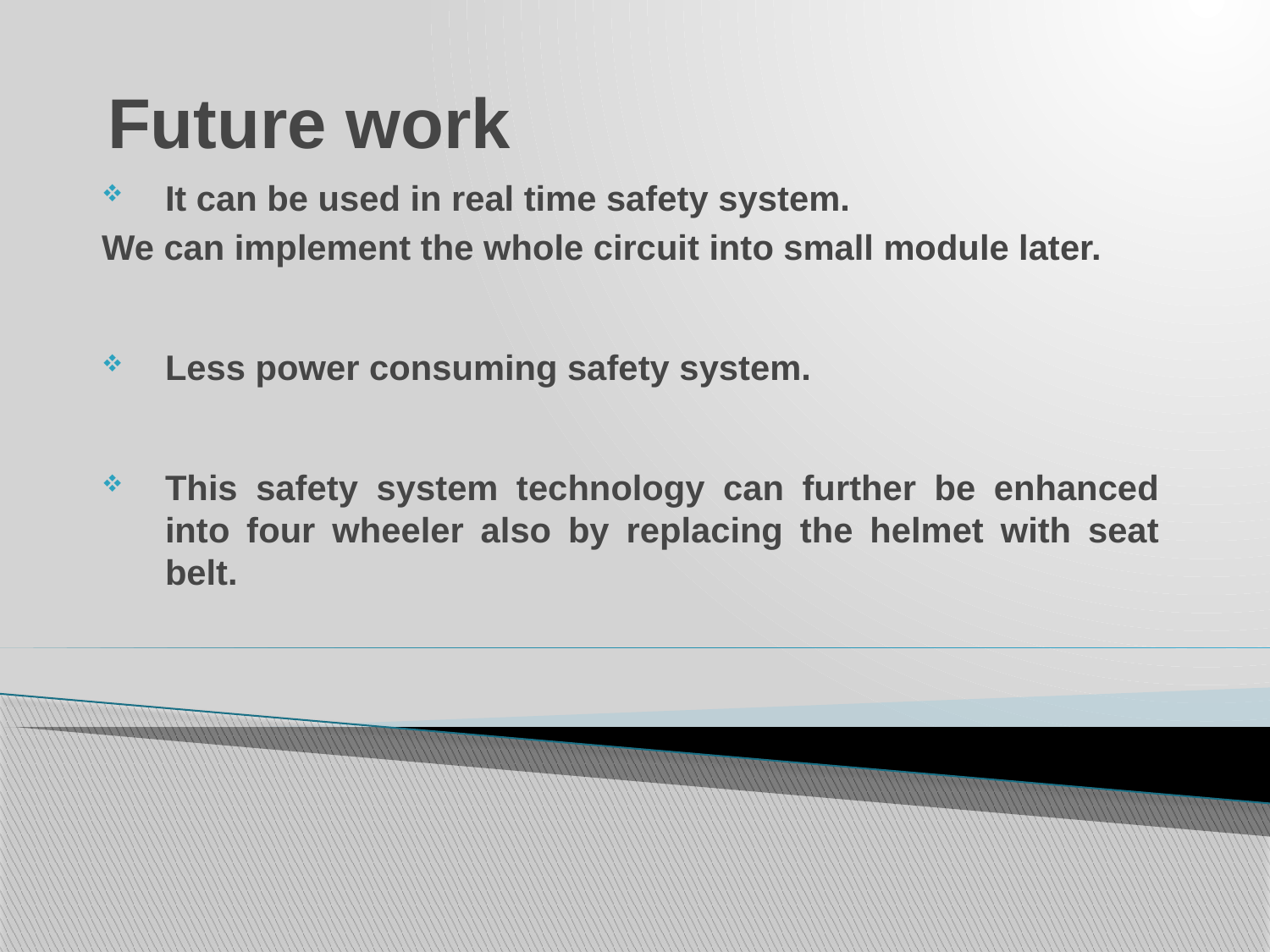

# Future work
It can be used in real time safety system.
We can implement the whole circuit into small module later.

Less power consuming safety system.

This safety system technology can further be enhanced into four wheeler also by replacing the helmet with seat belt.